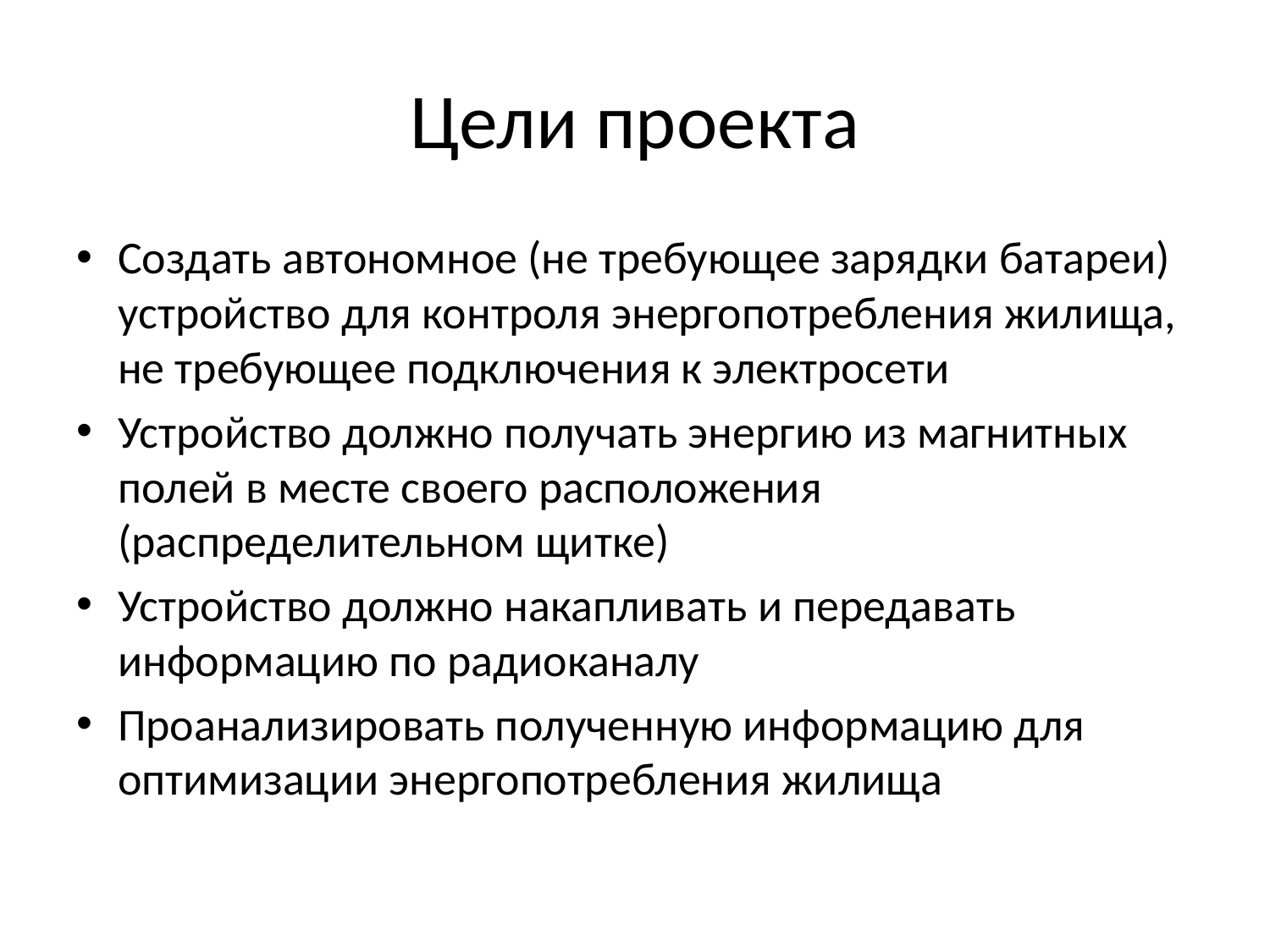

# Цели проекта
Создать автономное (не требующее зарядки батареи) устройство для контроля энергопотребления жилища, не требующее подключения к электросети
Устройство должно получать энергию из магнитных полей в месте своего расположения (распределительном щитке)
Устройство должно накапливать и передавать информацию по радиоканалу
Проанализировать полученную информацию для оптимизации энергопотребления жилища